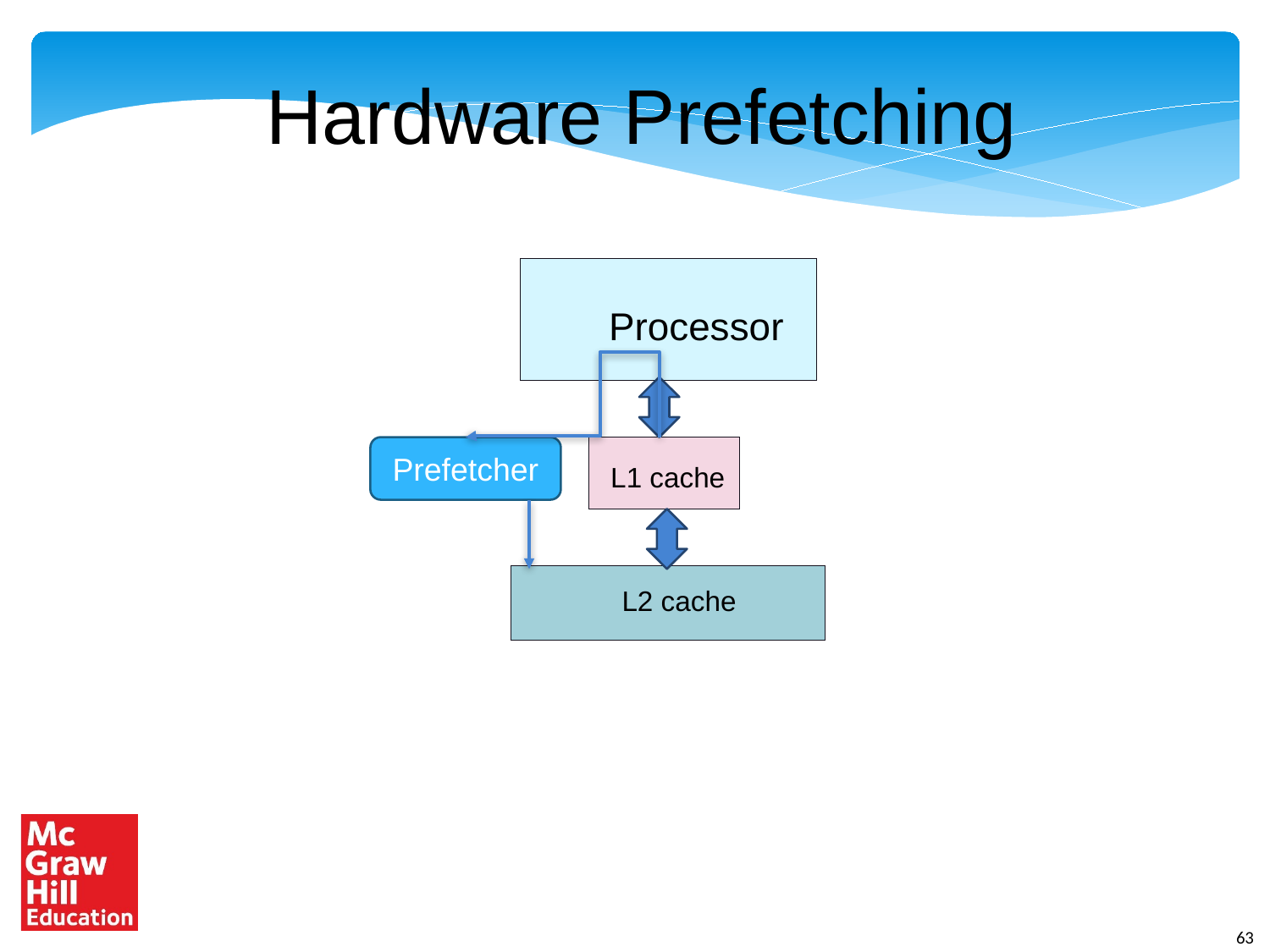

Hardware Prefetching

Processor

Prefetcher

L1 cache

L2 cache